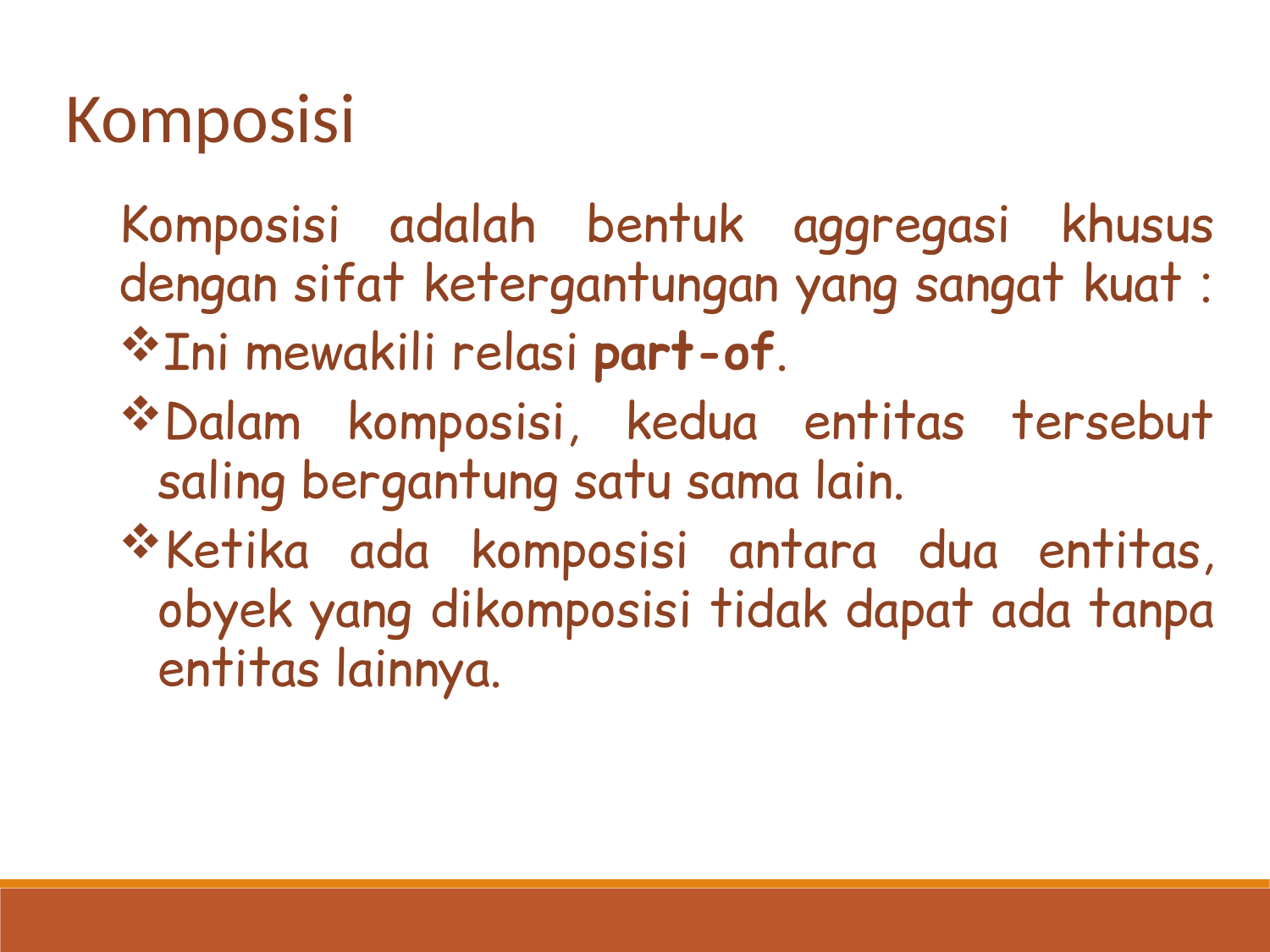

Komposisi
Komposisi adalah bentuk aggregasi khusus dengan sifat ketergantungan yang sangat kuat :
Ini mewakili relasi part-of.
Dalam komposisi, kedua entitas tersebut saling bergantung satu sama lain.
Ketika ada komposisi antara dua entitas, obyek yang dikomposisi tidak dapat ada tanpa entitas lainnya.